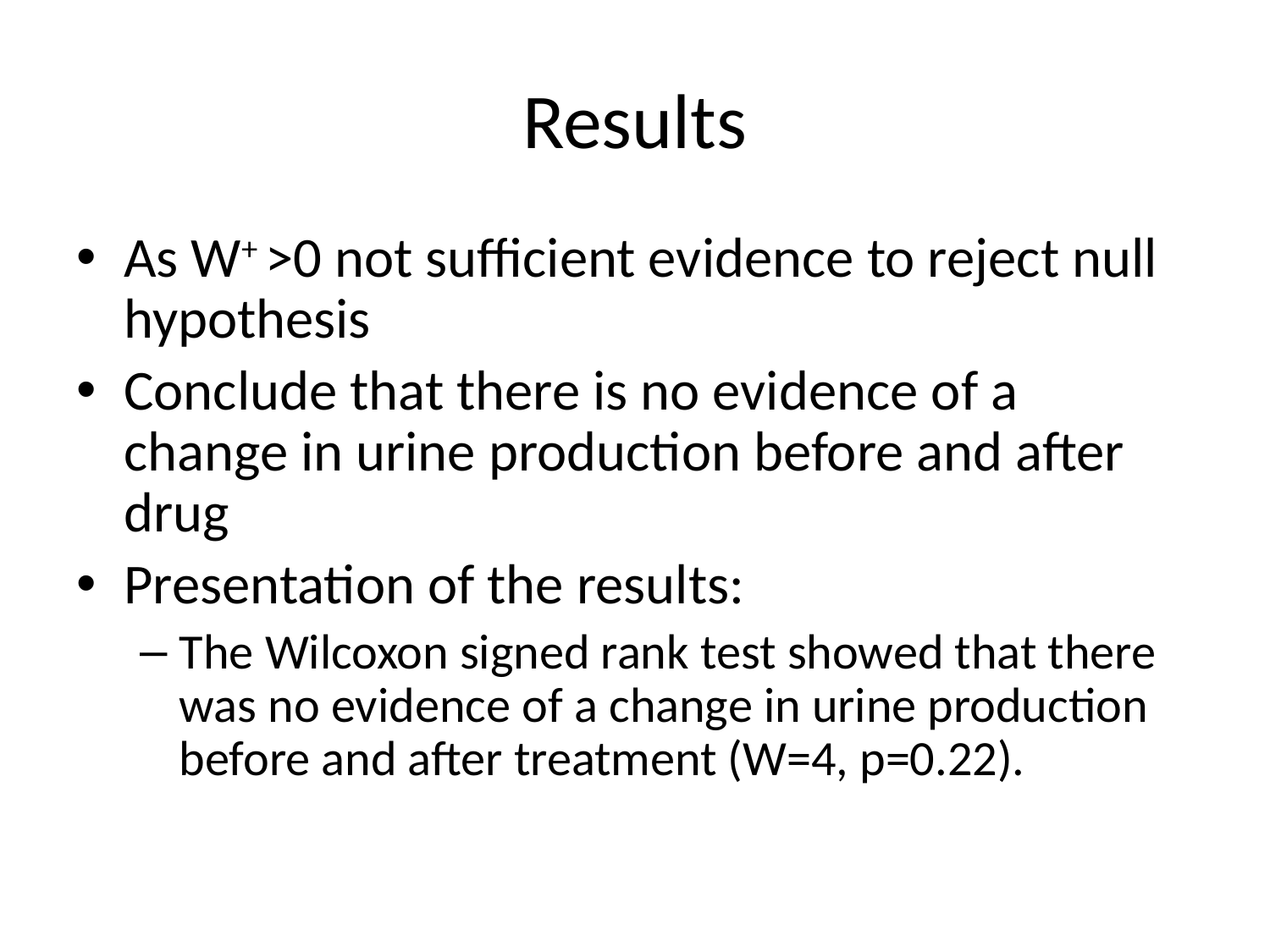

# Results
As W+ >0 not sufficient evidence to reject null hypothesis
Conclude that there is no evidence of a change in urine production before and after drug
Presentation of the results:
The Wilcoxon signed rank test showed that there was no evidence of a change in urine production before and after treatment (W=4, p=0.22).